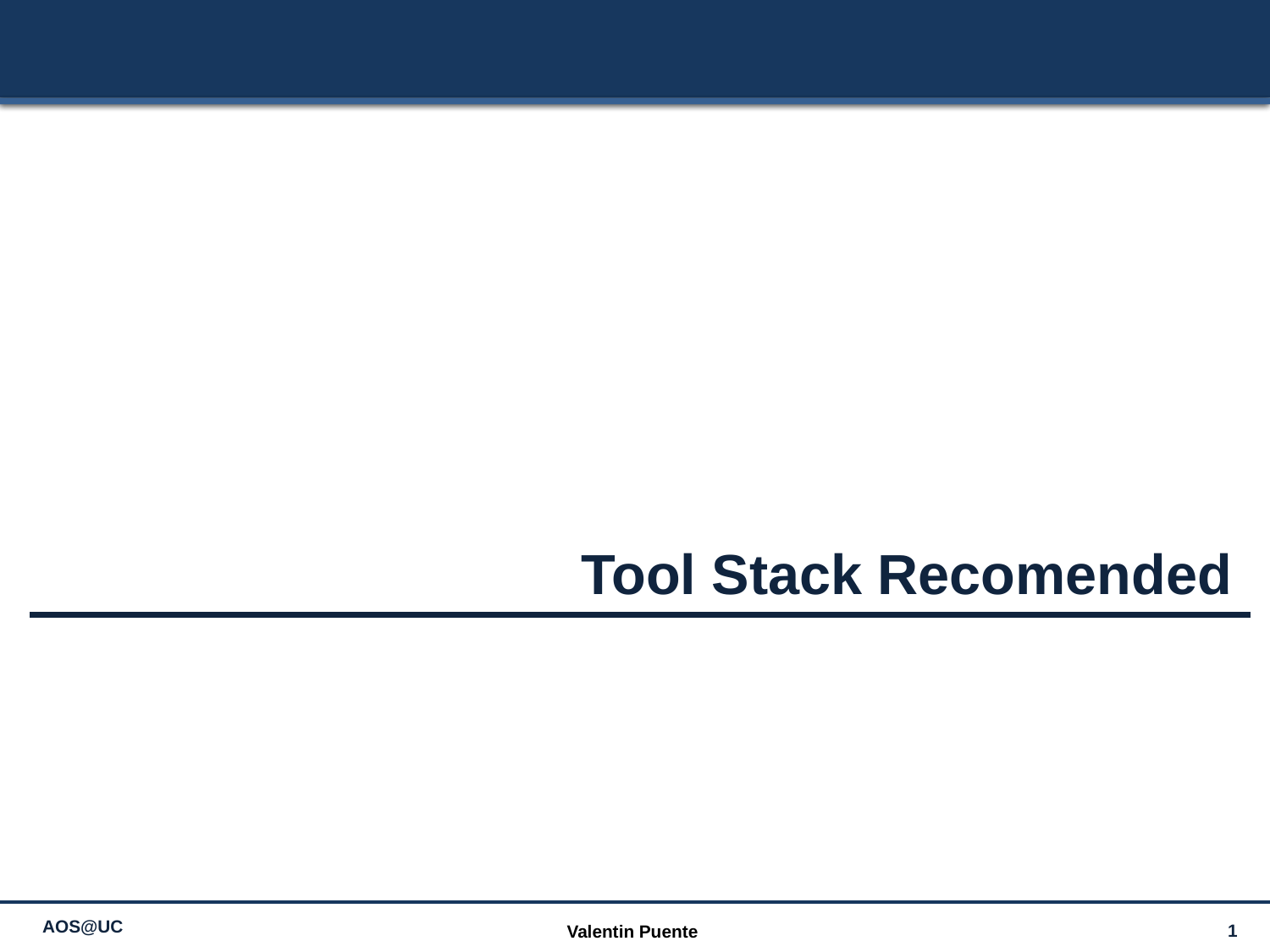

Tool Stack Recomended
AOS@UC
Valentin Puente
1